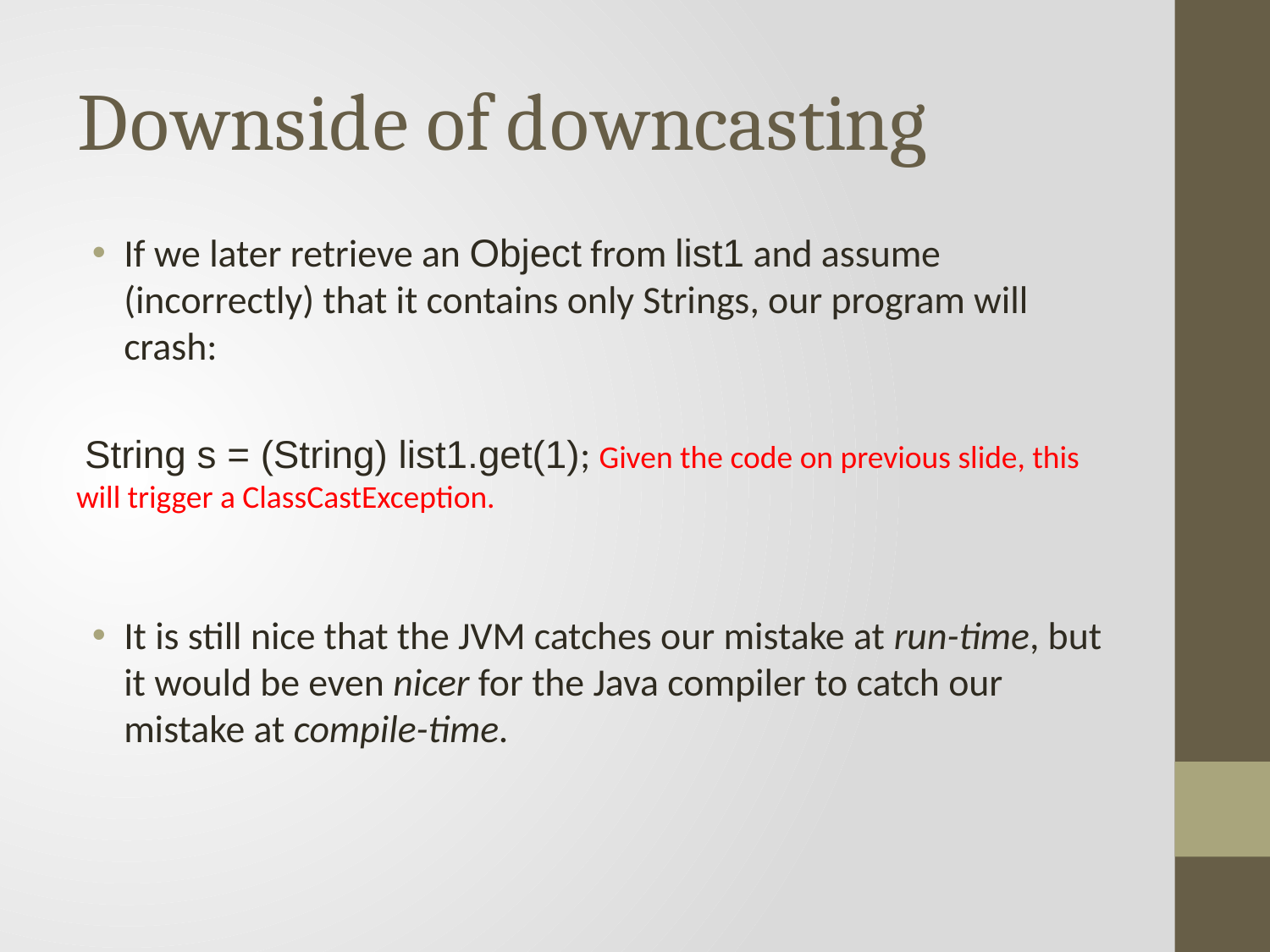

# Downside of downcasting
If we later retrieve an Object from list1 and assume (incorrectly) that it contains only Strings, our program will crash:

 String s = (String) list1.get(1); Given the code on previous slide, this will trigger a ClassCastException.

It is still nice that the JVM catches our mistake at run-time, but it would be even nicer for the Java compiler to catch our mistake at compile-time.